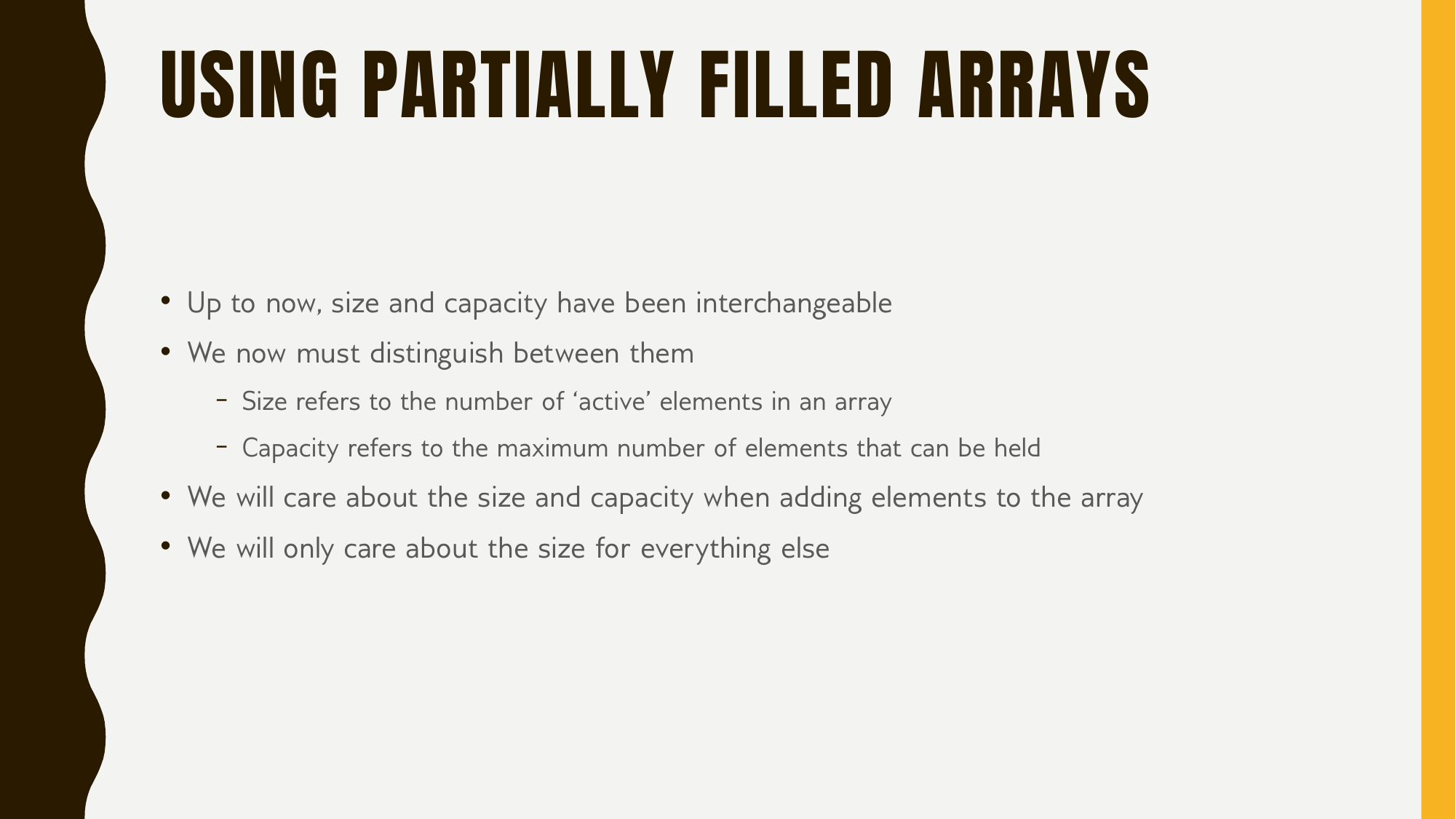

# Using Partially Filled Arrays
Up to now, size and capacity have been interchangeable
We now must distinguish between them
Size refers to the number of ‘active’ elements in an array
Capacity refers to the maximum number of elements that can be held
We will care about the size and capacity when adding elements to the array
We will only care about the size for everything else